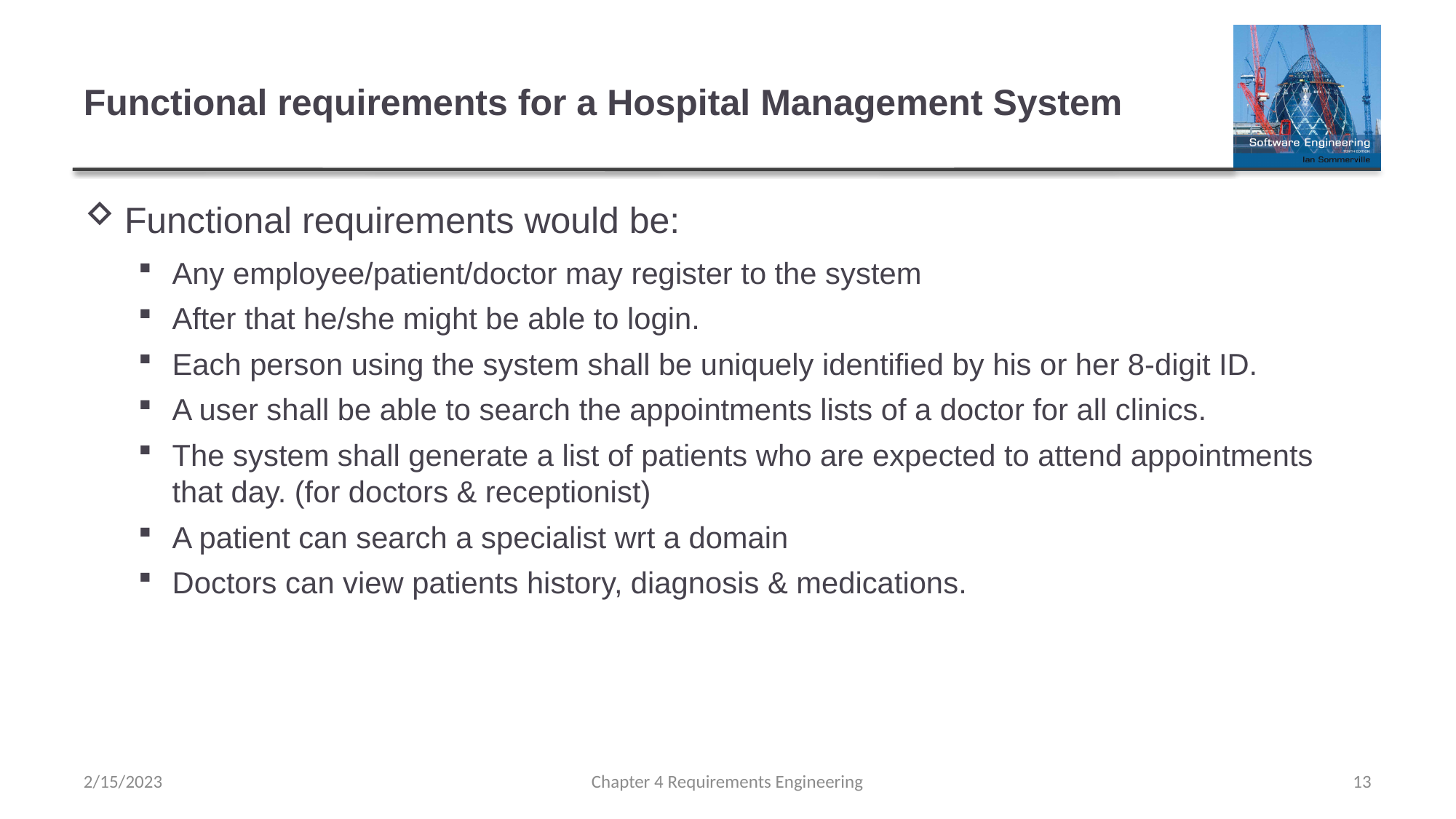

# Functional requirements for a Hospital Management System
Functional requirements would be:
Any employee/patient/doctor may register to the system
After that he/she might be able to login.
Each person using the system shall be uniquely identified by his or her 8-digit ID.
A user shall be able to search the appointments lists of a doctor for all clinics.
The system shall generate a list of patients who are expected to attend appointments that day. (for doctors & receptionist)
A patient can search a specialist wrt a domain
Doctors can view patients history, diagnosis & medications.

2/15/2023
Chapter 4 Requirements Engineering
13